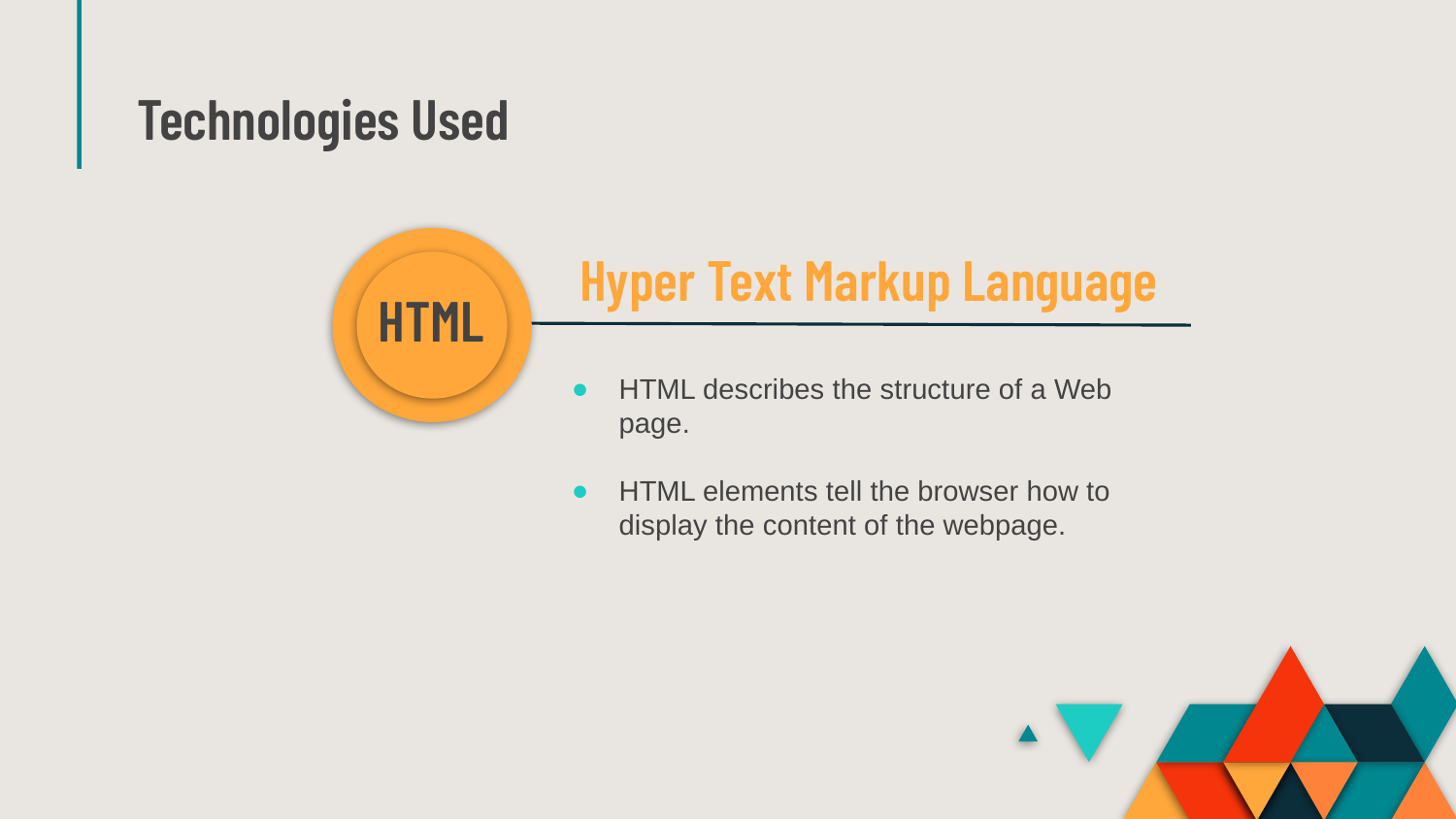

# Technologies Used

Hyper Text Markup Language
HTML
HTML describes the structure of a Web page.
HTML elements tell the browser how to display the content of the webpage.